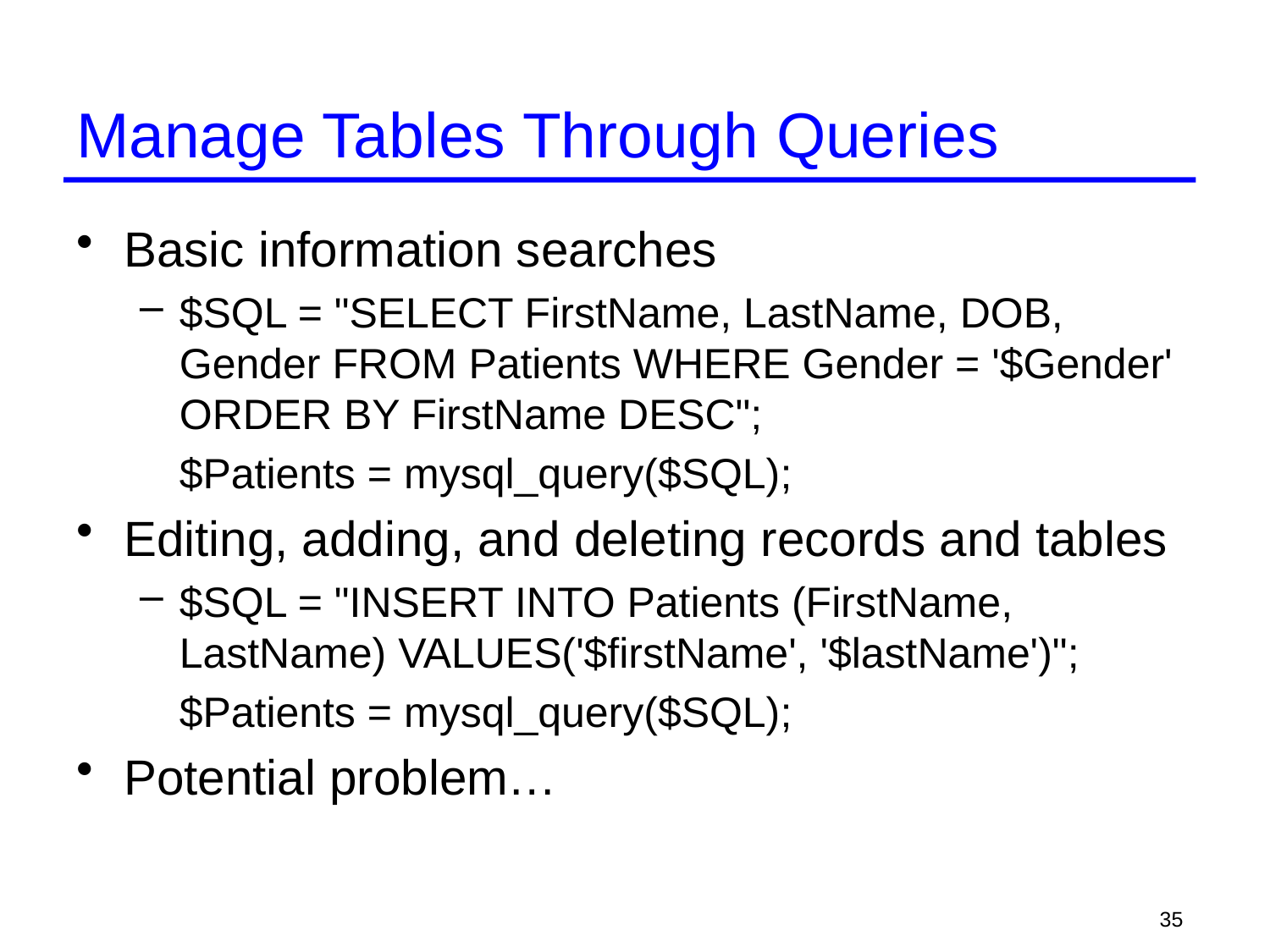

# Manage Tables Through Queries
Basic information searches
$SQL = "SELECT FirstName, LastName, DOB, Gender FROM Patients WHERE Gender = '$Gender' ORDER BY FirstName DESC";
	$Patients = mysql_query($SQL);
Editing, adding, and deleting records and tables
$SQL = "INSERT INTO Patients (FirstName, LastName) VALUES('$firstName', '$lastName')";
	$Patients = mysql_query($SQL);
Potential problem…

35